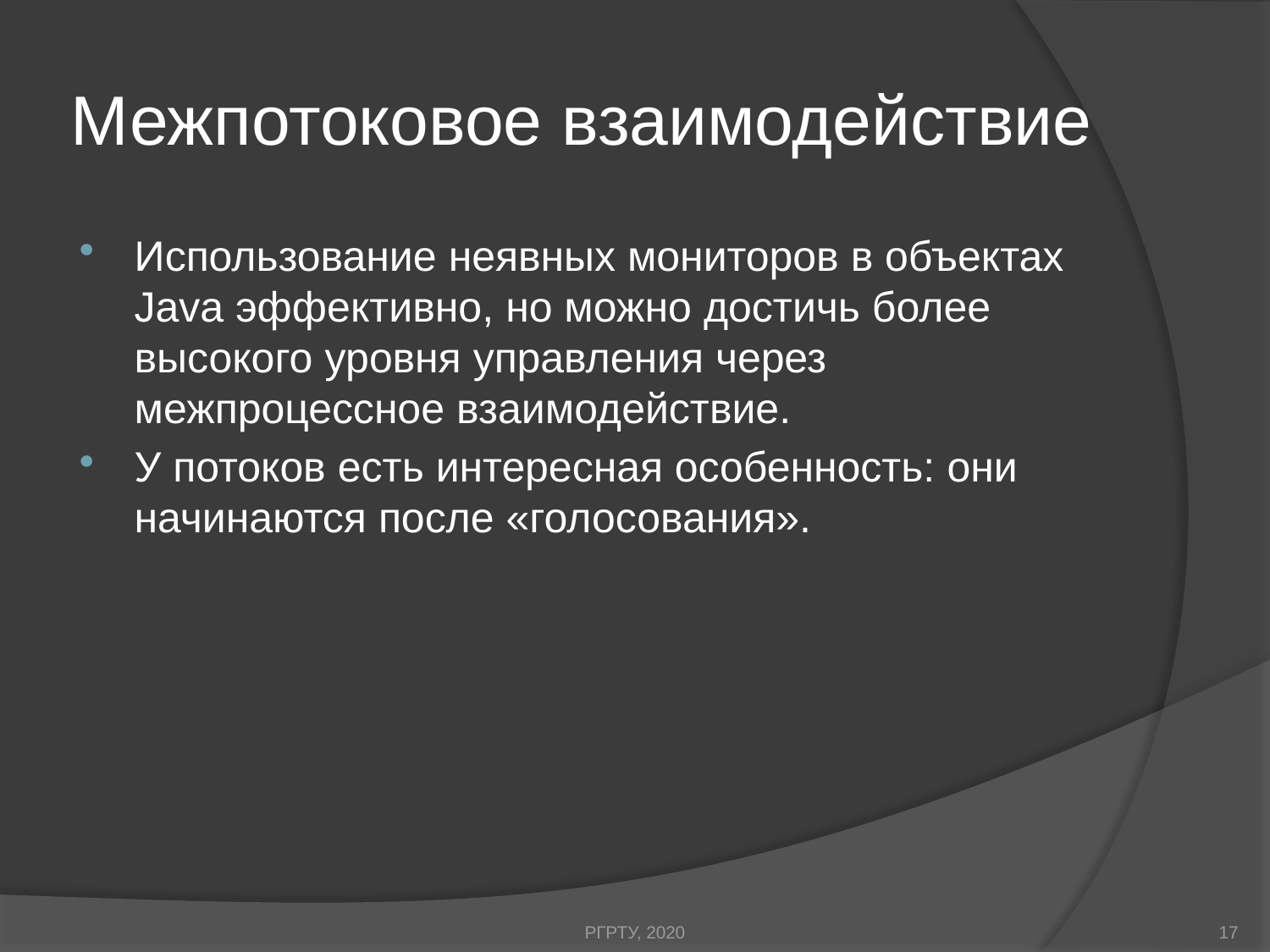

# Межпотоковое взаимодействие
Использование неявных мониторов в объектах Java эффективно, но можно достичь более высокого уровня управления через межпроцессное взаимодействие.
У потоков есть интересная особенность: они начинаются после «голосования».
РГРТУ, 2020
17